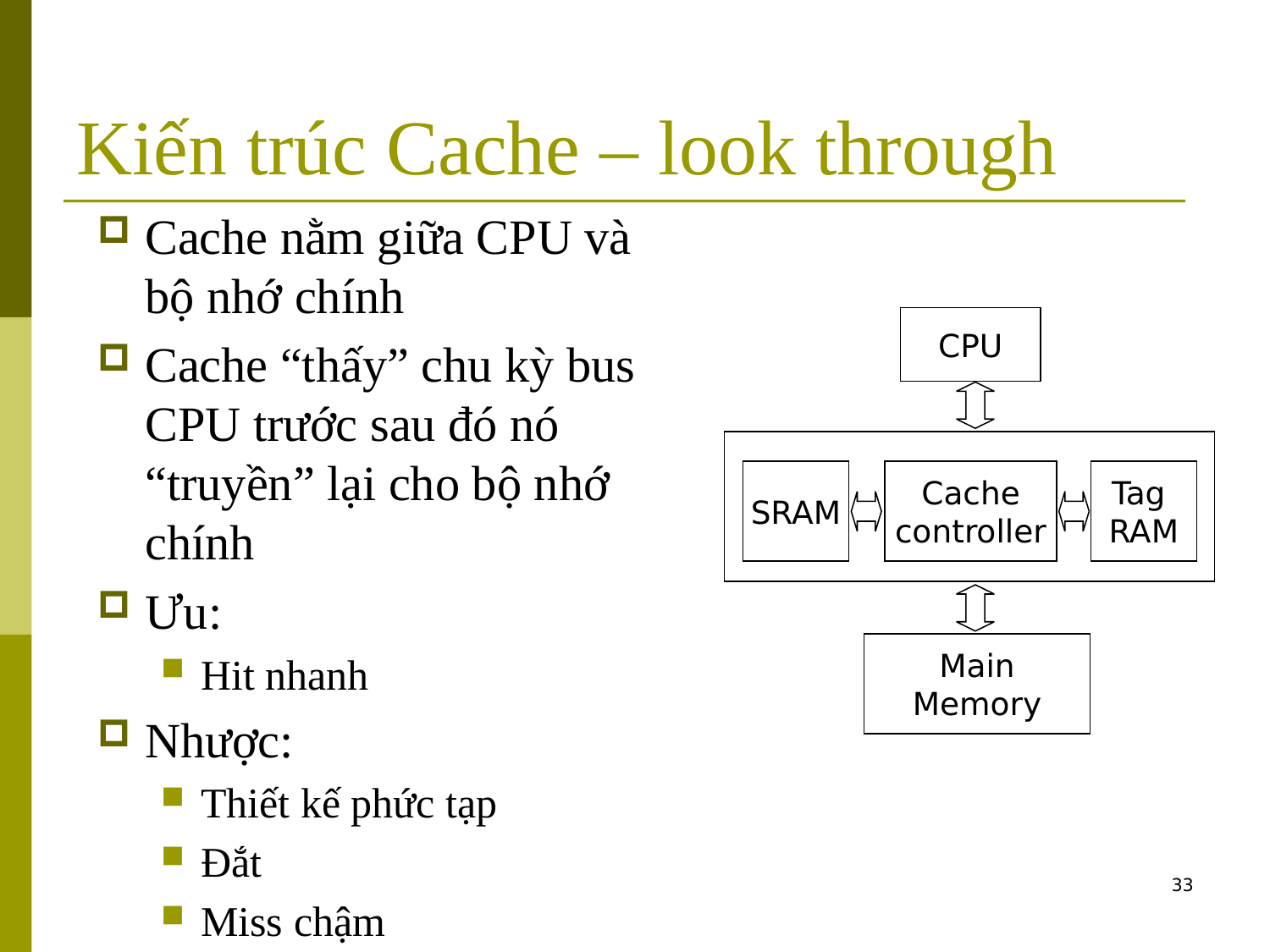

# Kiến trúc Cache – look through
Cache nằm giữa CPU và bộ nhớ chính
Cache “thấy” chu kỳ bus CPU trước sau đó nó “truyền” lại cho bộ nhớ chính
Ưu:
Hit nhanh
Nhược:
Thiết kế phức tạp
Đắt
Miss chậm

CPU

SRAM
Cache
controller
Tag
RAM

Main
Memory
33